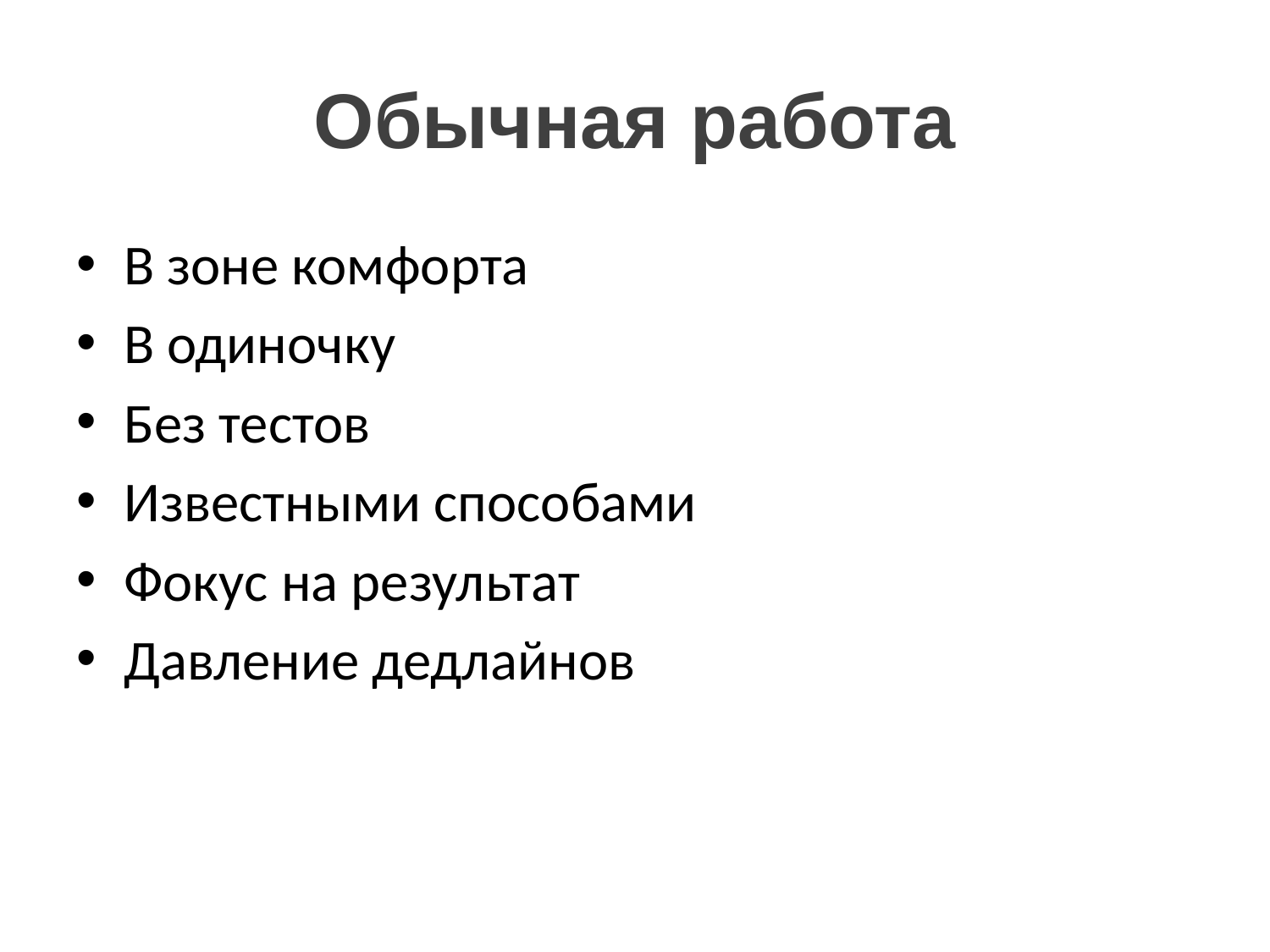

# Обычная работа
В зоне комфорта
В одиночку
Без тестов
Известными способами
Фокус на результат
Давление дедлайнов